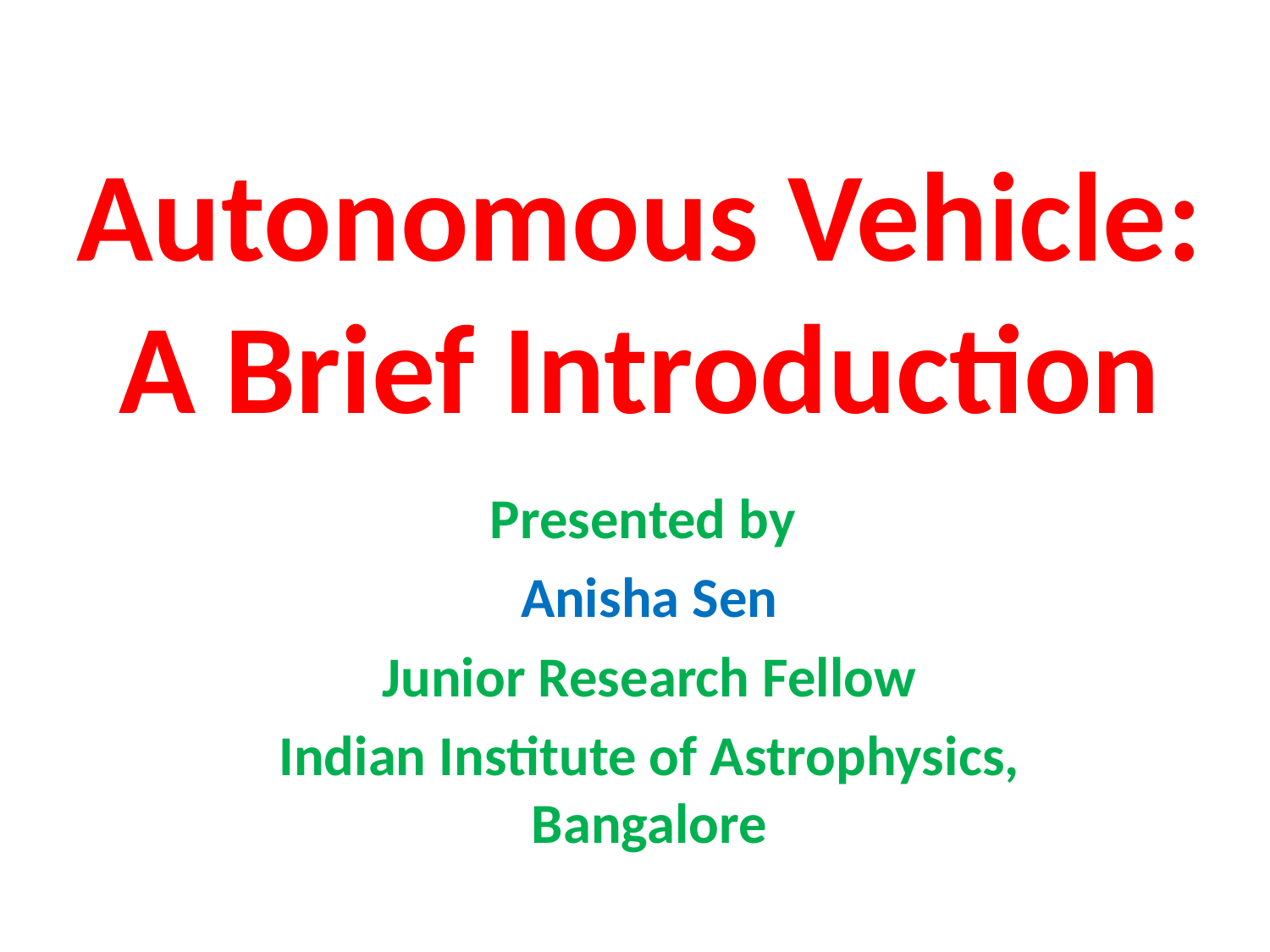

# Autonomous Vehicle: A Brief Introduction
Presented by
Anisha Sen
Junior Research Fellow
Indian Institute of Astrophysics, Bangalore